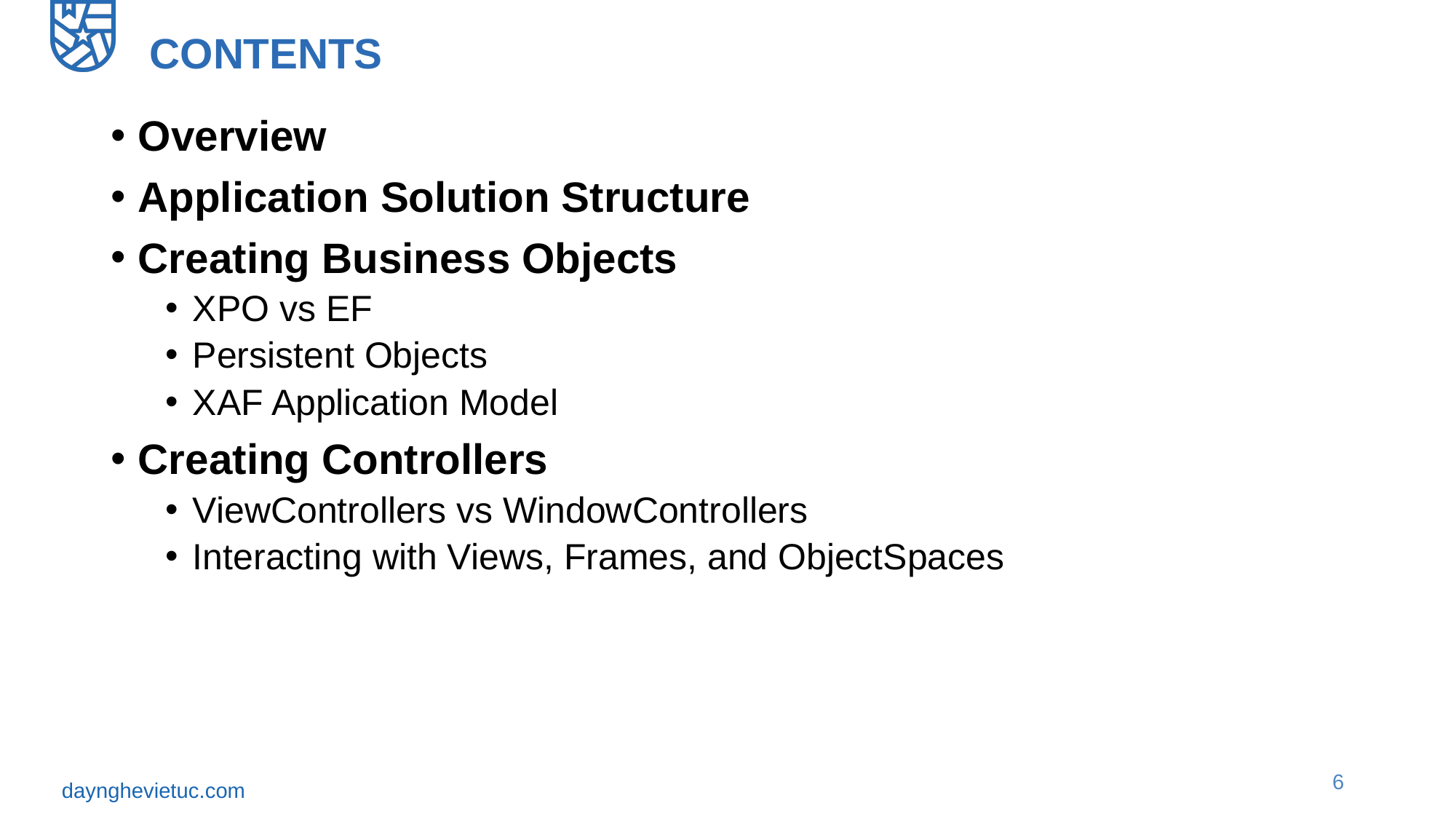

# contents
Overview
Application Solution Structure
Creating Business Objects
XPO vs EF
Persistent Objects
XAF Application Model
Creating Controllers
ViewControllers vs WindowControllers
Interacting with Views, Frames, and ObjectSpaces

6